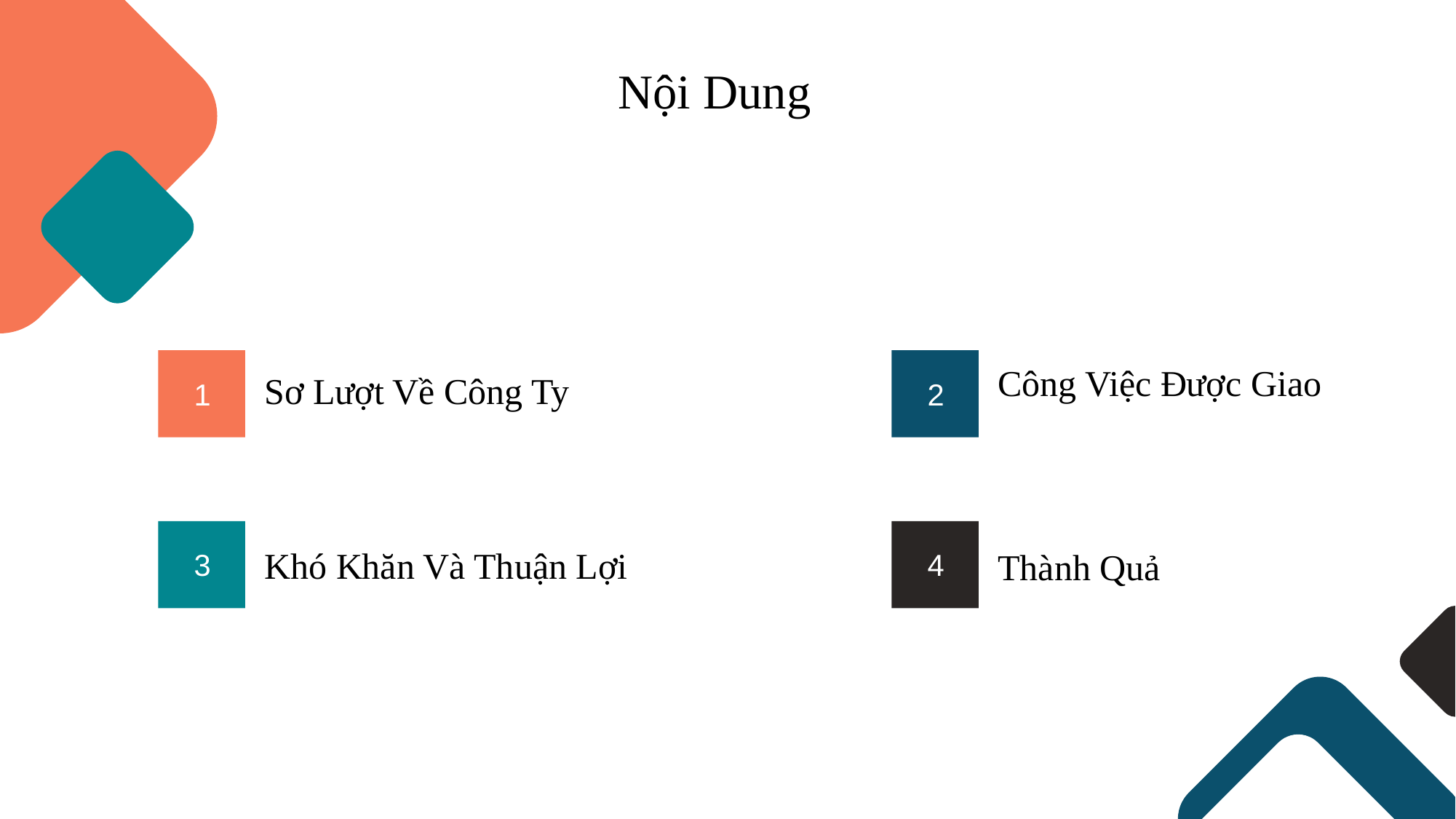

Nội Dung

Công Việc Được Giao
Sơ Lượt Về Công Ty
1
2

Khó Khăn Và Thuận Lợi
Thành Quả
3
4